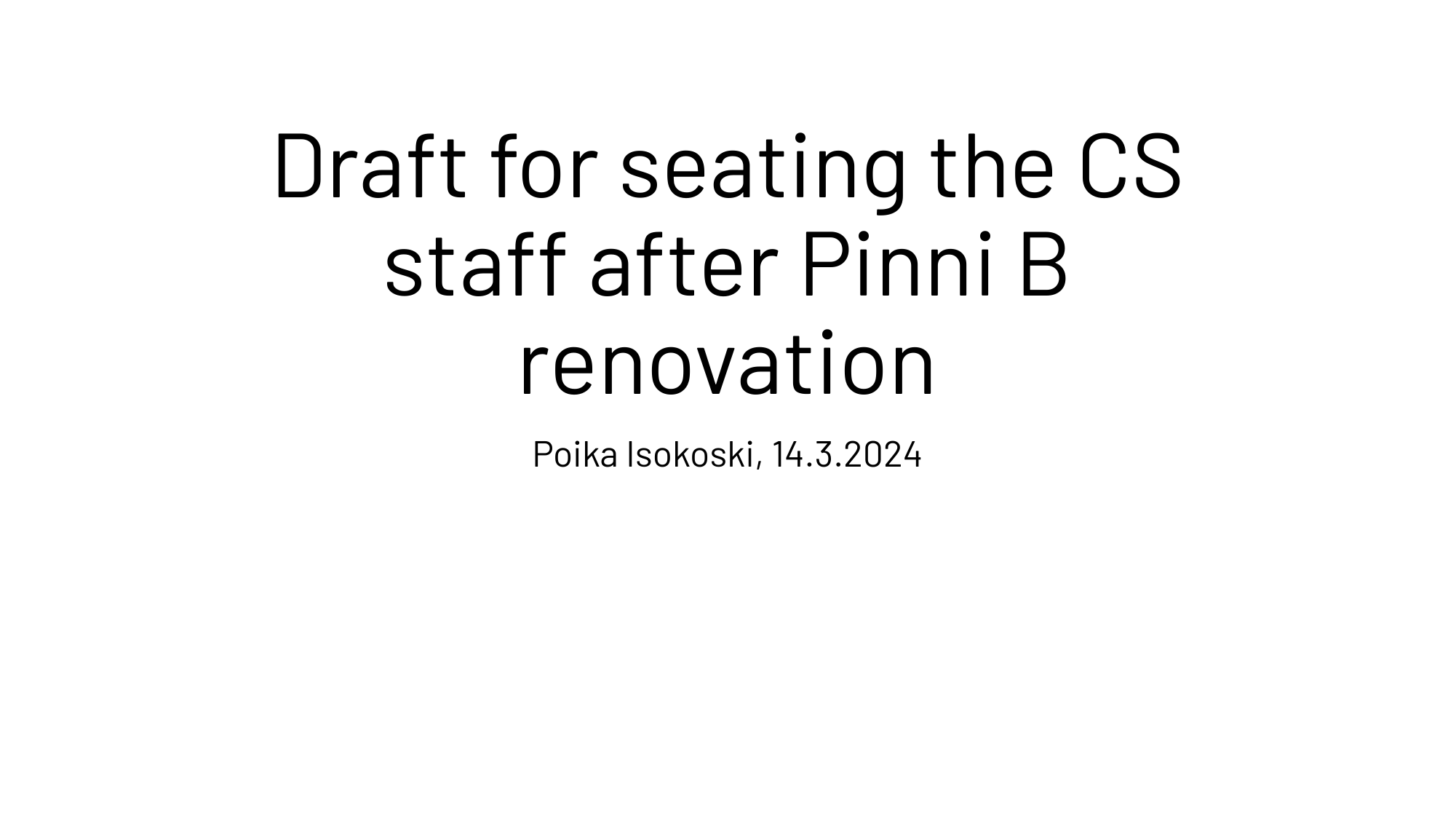

# Draft for seating the CS staff after Pinni B renovation
Poika Isokoski, 14.3.2024